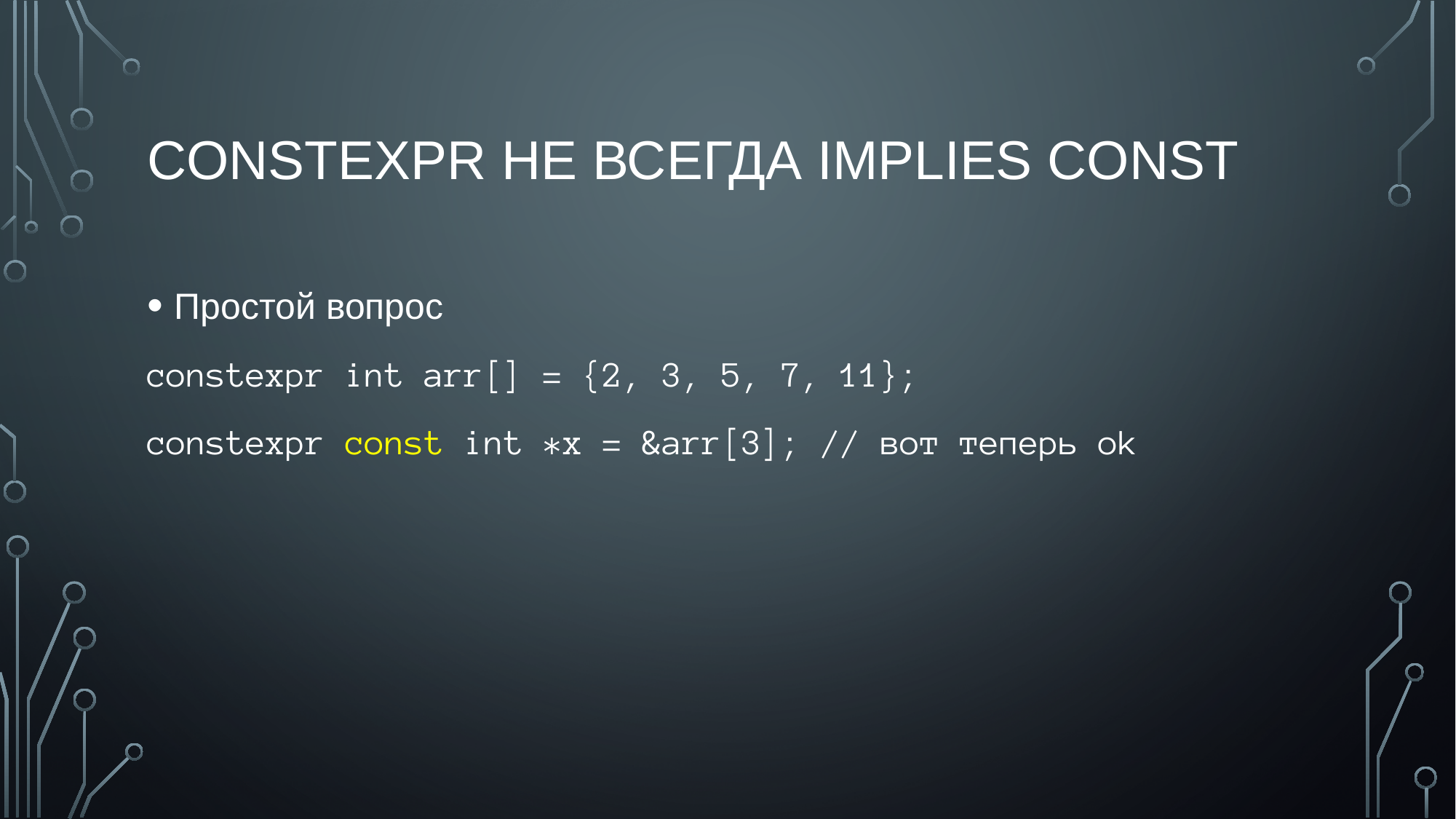

# constexpr не всегда implies const
Простой вопрос
constexpr int arr[] = {2, 3, 5, 7, 11};
constexpr const int *x = &arr[3]; // вот теперь ok